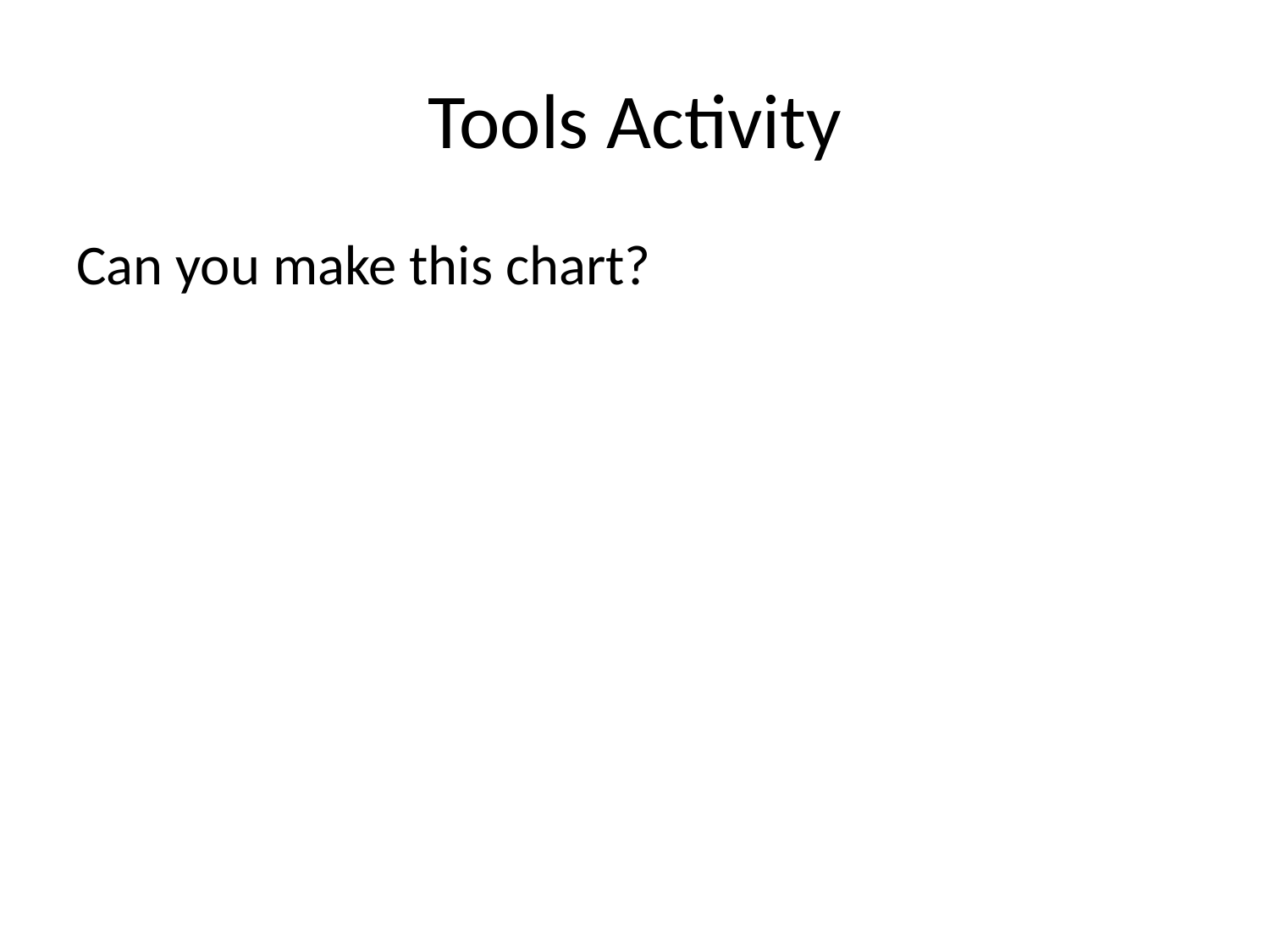

# Tools Activity
Can you make this chart?